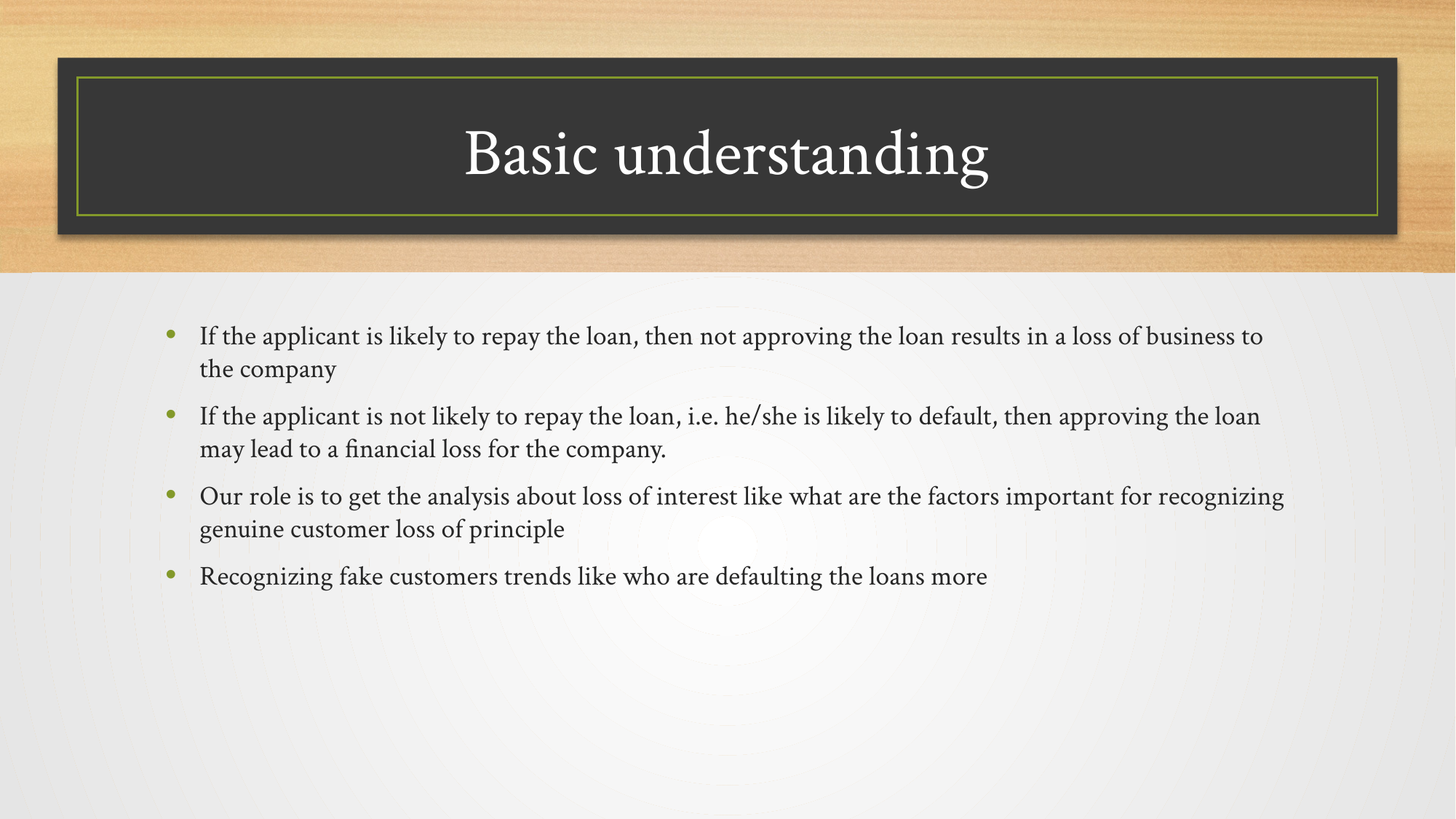

# Basic understanding

If the applicant is likely to repay the loan, then not approving the loan results in a loss of business to the company
If the applicant is not likely to repay the loan, i.e. he/she is likely to default, then approving the loan may lead to a financial loss for the company.
Our role is to get the analysis about loss of interest like what are the factors important for recognizing genuine customer loss of principle
Recognizing fake customers trends like who are defaulting the loans more